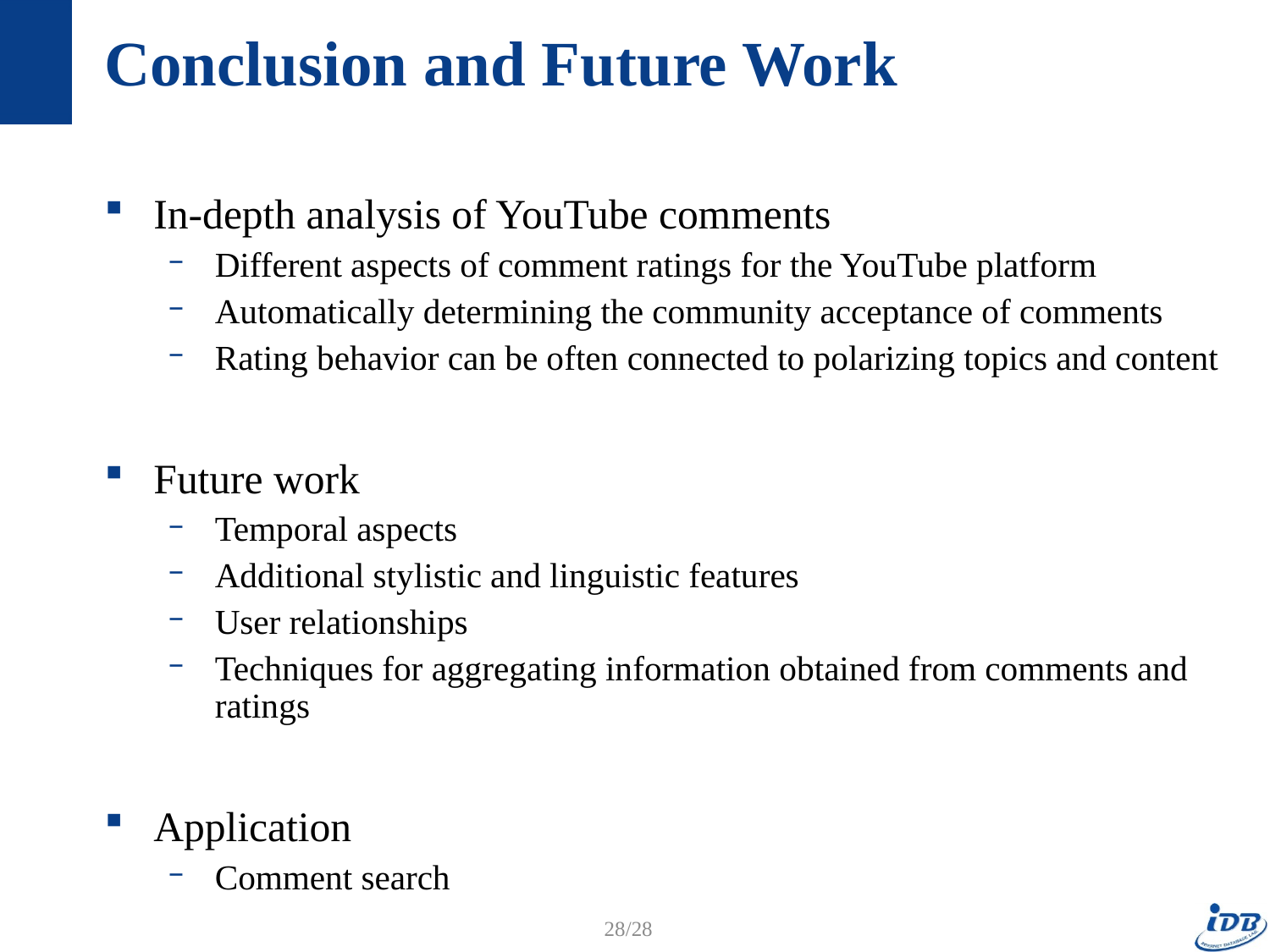

# Conclusion and Future Work
In-depth analysis of YouTube comments
Different aspects of comment ratings for the YouTube platform
Automatically determining the community acceptance of comments
Rating behavior can be often connected to polarizing topics and content

Future work
Temporal aspects
Additional stylistic and linguistic features
User relationships
Techniques for aggregating information obtained from comments and ratings

Application
Comment search
28/28